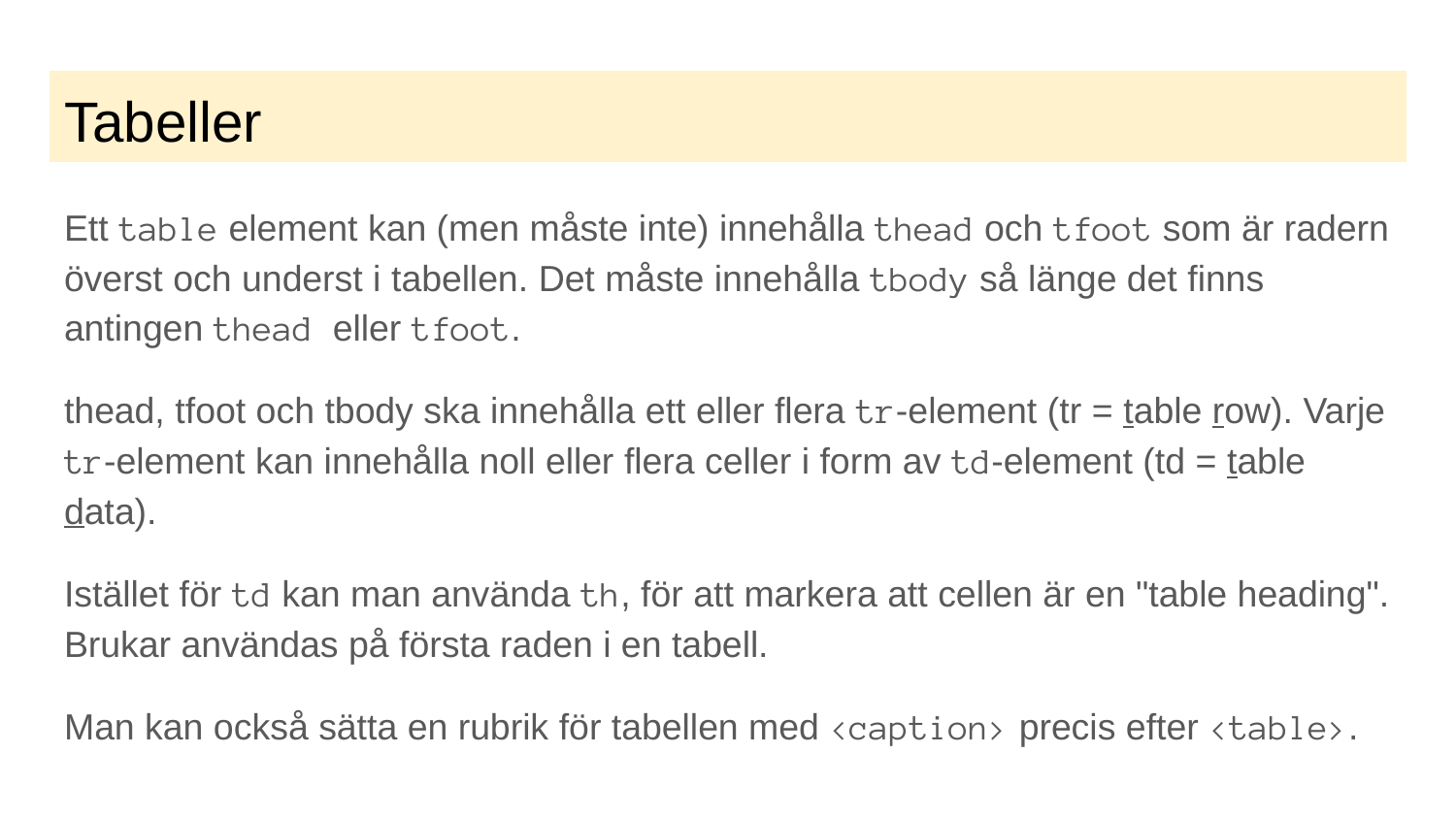

# Tabeller
Ett table element kan (men måste inte) innehålla thead och tfoot som är radern överst och underst i tabellen. Det måste innehålla tbody så länge det finns antingen thead eller tfoot.
thead, tfoot och tbody ska innehålla ett eller flera tr-element (tr = table row). Varje tr-element kan innehålla noll eller flera celler i form av td-element (td = table data).
Istället för td kan man använda th, för att markera att cellen är en "table heading". Brukar användas på första raden i en tabell.
Man kan också sätta en rubrik för tabellen med <caption> precis efter <table>.